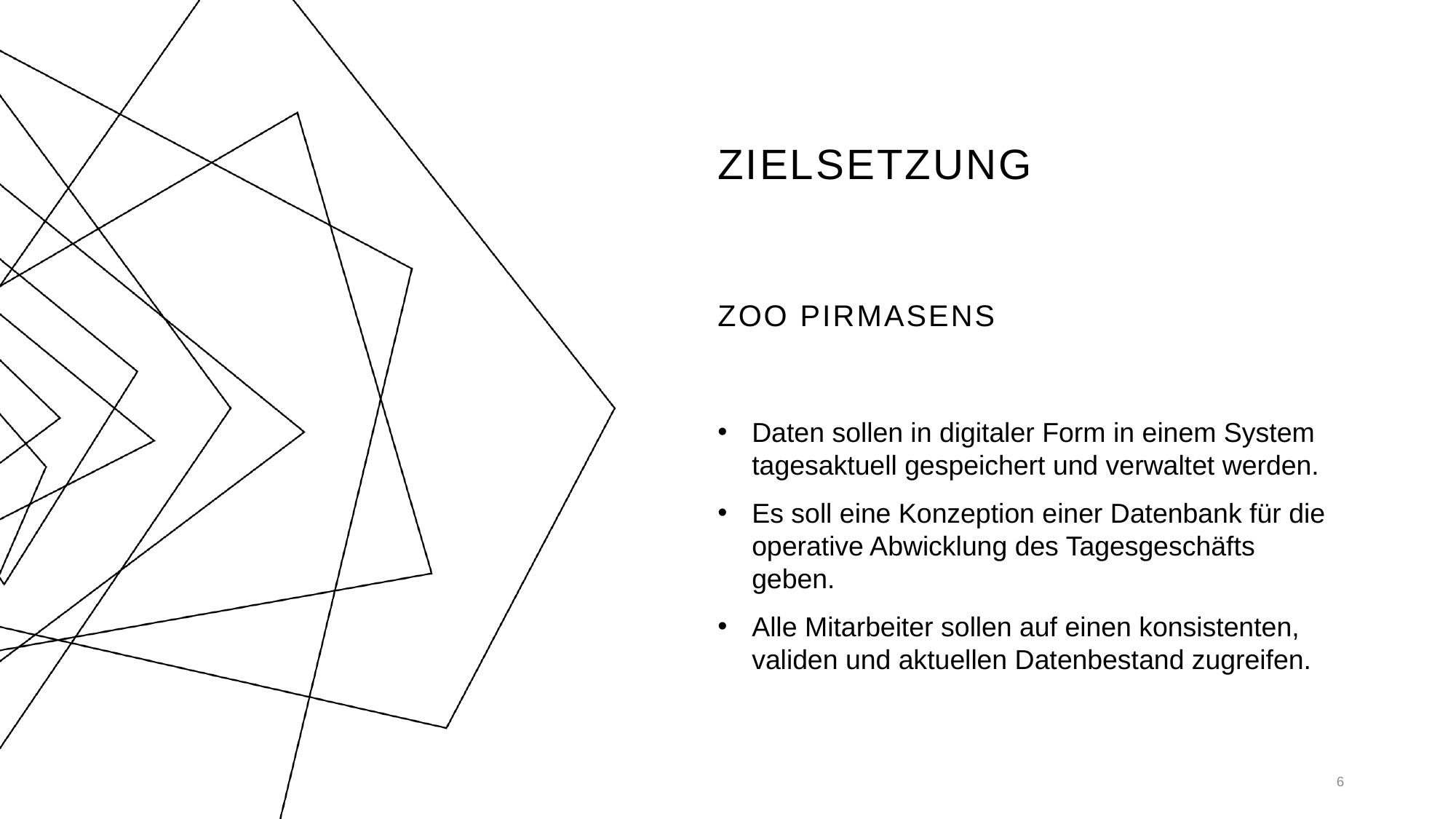

# Zielsetzung
Zoo pirmasens
Daten sollen in digitaler Form in einem System tagesaktuell gespeichert und verwaltet werden.
Es soll eine Konzeption einer Datenbank für die operative Abwicklung des Tagesgeschäfts geben.
Alle Mitarbeiter sollen auf einen konsistenten, validen und aktuellen Datenbestand zugreifen.
6